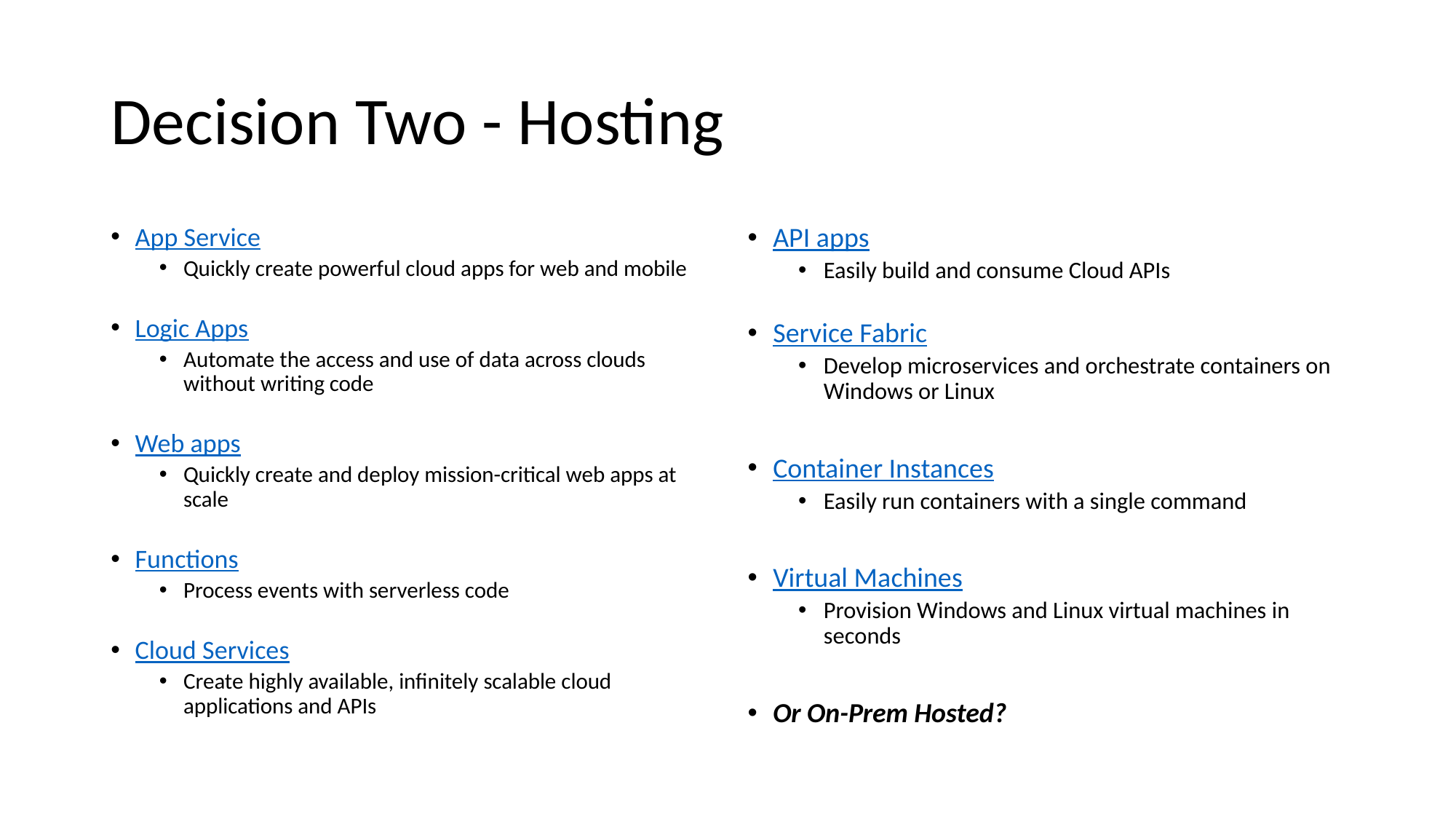

# Decision Two - Hosting
App Service
Quickly create powerful cloud apps for web and mobile
Logic Apps
Automate the access and use of data across clouds without writing code
Web apps
Quickly create and deploy mission-critical web apps at scale
Functions
Process events with serverless code
Cloud Services
Create highly available, infinitely scalable cloud applications and APIs

API apps
Easily build and consume Cloud APIs
Service Fabric
Develop microservices and orchestrate containers on Windows or Linux

Container Instances
Easily run containers with a single command

Virtual Machines
Provision Windows and Linux virtual machines in seconds

Or On-Prem Hosted?